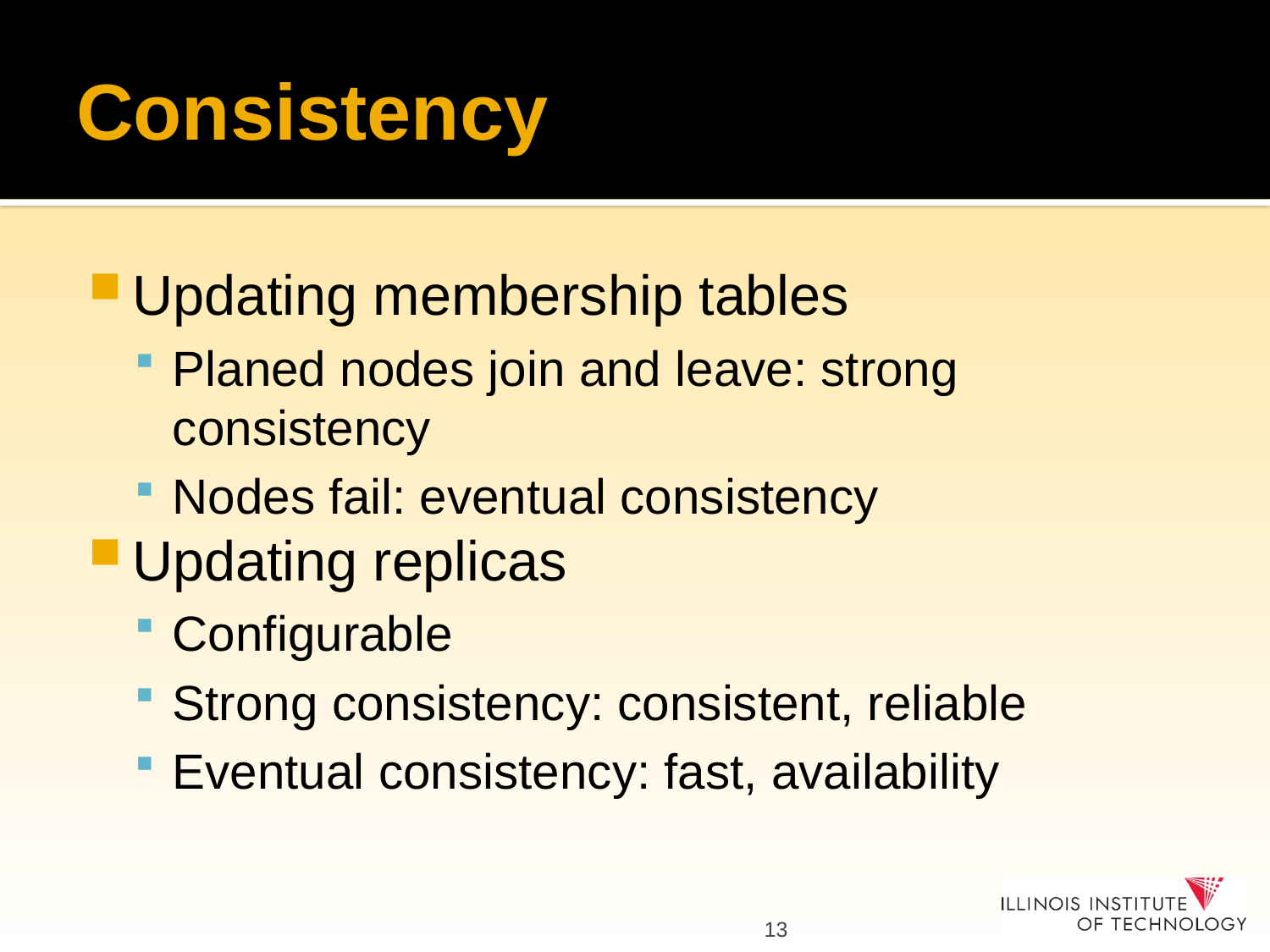

# Consistency
Updating membership tables
Planed nodes join and leave: strong consistency
Nodes fail: eventual consistency
Updating replicas
Configurable
Strong consistency: consistent, reliable
Eventual consistency: fast, availability

13